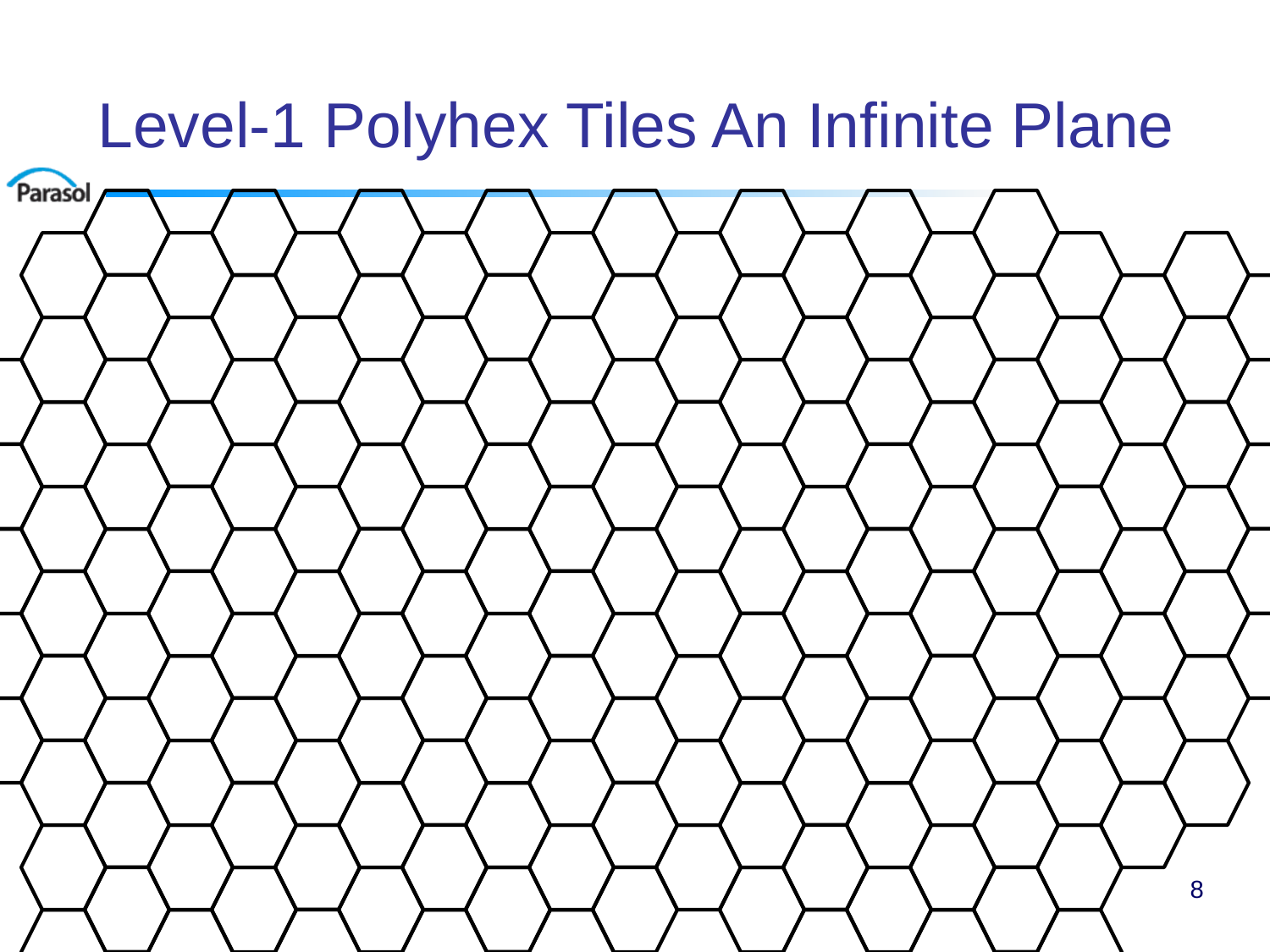

# Level-1 Polyhex Tiles An Infinite Plane

8